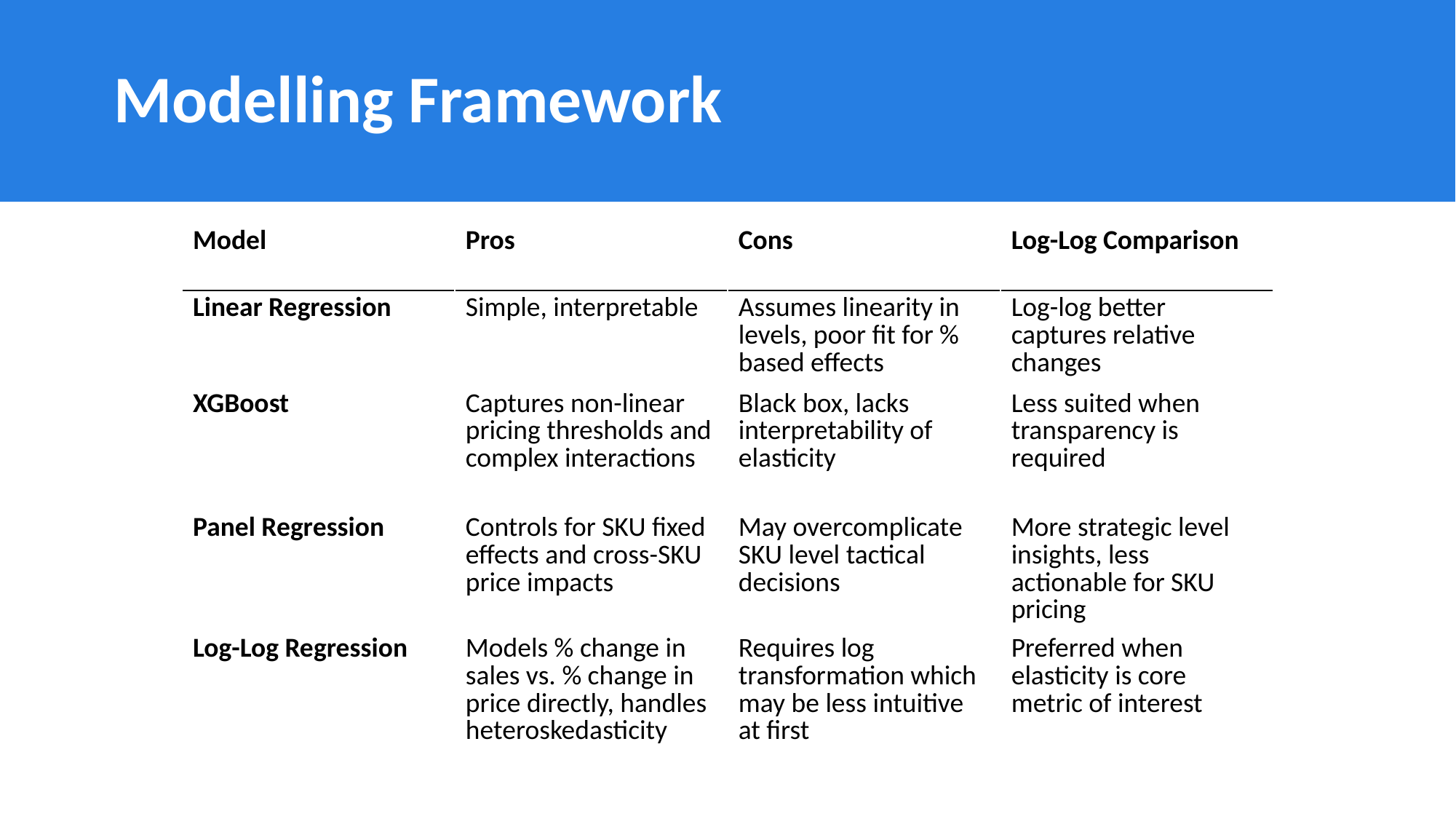

# Modelling Framework
| Model | Pros | Cons | Log-Log Comparison |
| --- | --- | --- | --- |
| Linear Regression | Simple, interpretable | Assumes linearity in levels, poor fit for % based effects | Log-log better captures relative changes |
| XGBoost | Captures non-linear pricing thresholds and complex interactions | Black box, lacks interpretability of elasticity | Less suited when transparency is required |
| Panel Regression | Controls for SKU fixed effects and cross-SKU price impacts | May overcomplicate SKU level tactical decisions | More strategic level insights, less actionable for SKU pricing |
| Log-Log Regression | Models % change in sales vs. % change in price directly, handles heteroskedasticity | Requires log transformation which may be less intuitive at first | Preferred when elasticity is core metric of interest |